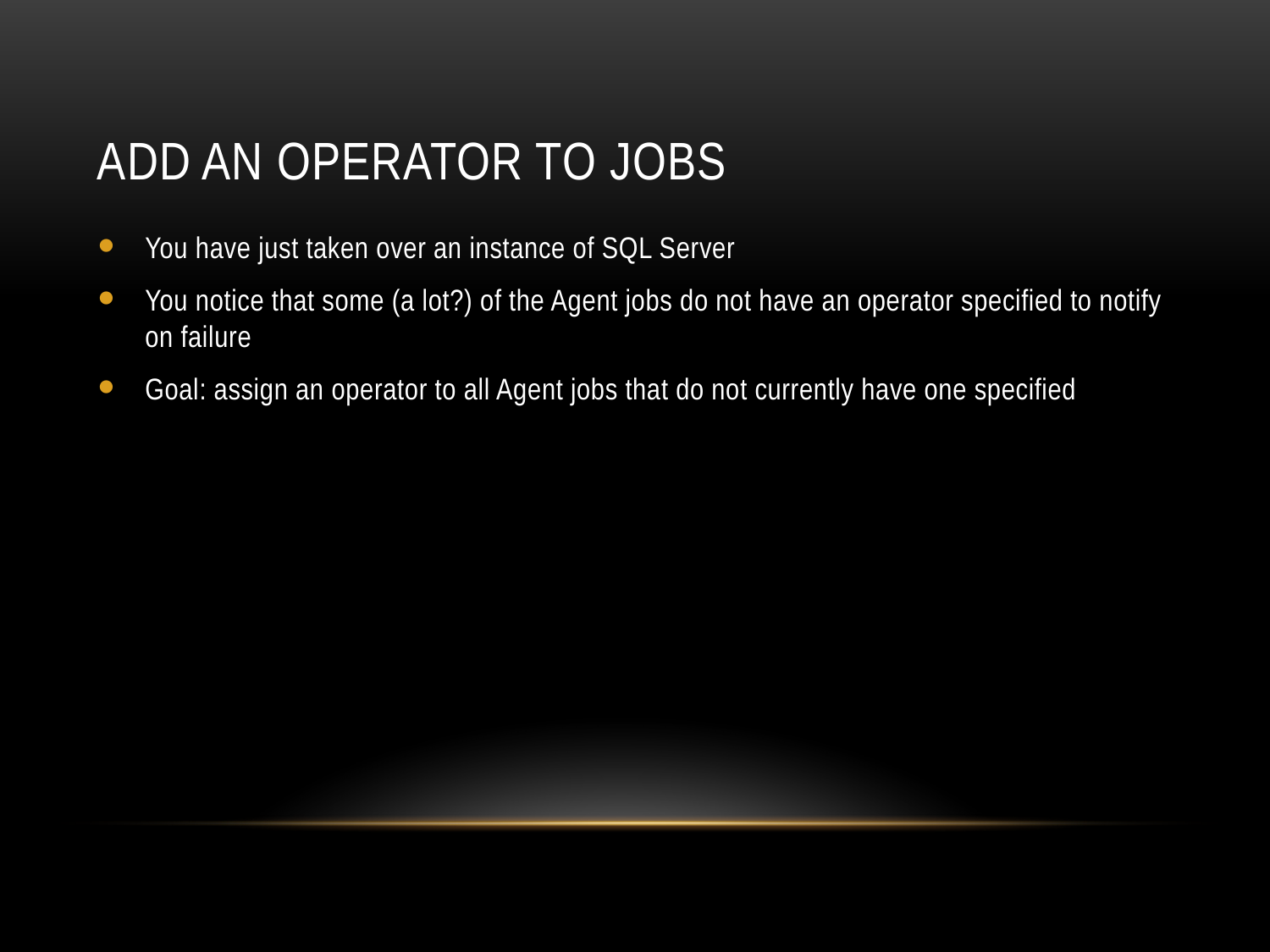

# Add an operator to jobs
You have just taken over an instance of SQL Server
You notice that some (a lot?) of the Agent jobs do not have an operator specified to notify on failure
Goal: assign an operator to all Agent jobs that do not currently have one specified